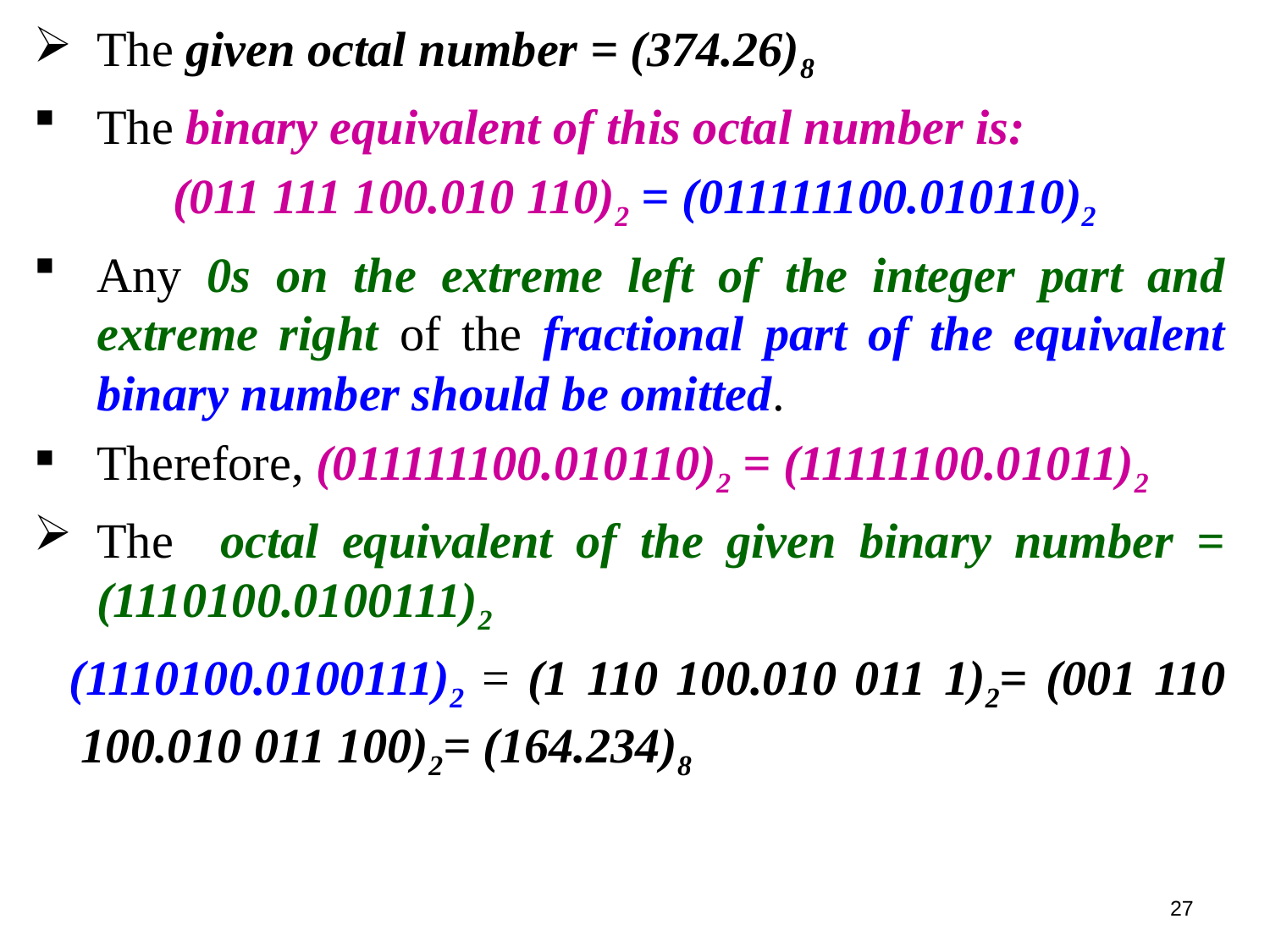

The given octal number = (374.26)8
The binary equivalent of this octal number is:
	 (011 111 100.010 110)2 = (011111100.010110)2
Any 0s on the extreme left of the integer part and extreme right of the fractional part of the equivalent binary number should be omitted.
Therefore, (011111100.010110)2 = (11111100.01011)2
The  octal equivalent of the given binary number = (1110100.0100111)2
  (1110100.0100111)2 = (1 110 100.010 011 1)2= (001 110 100.010 011 100)2= (164.234)8
27